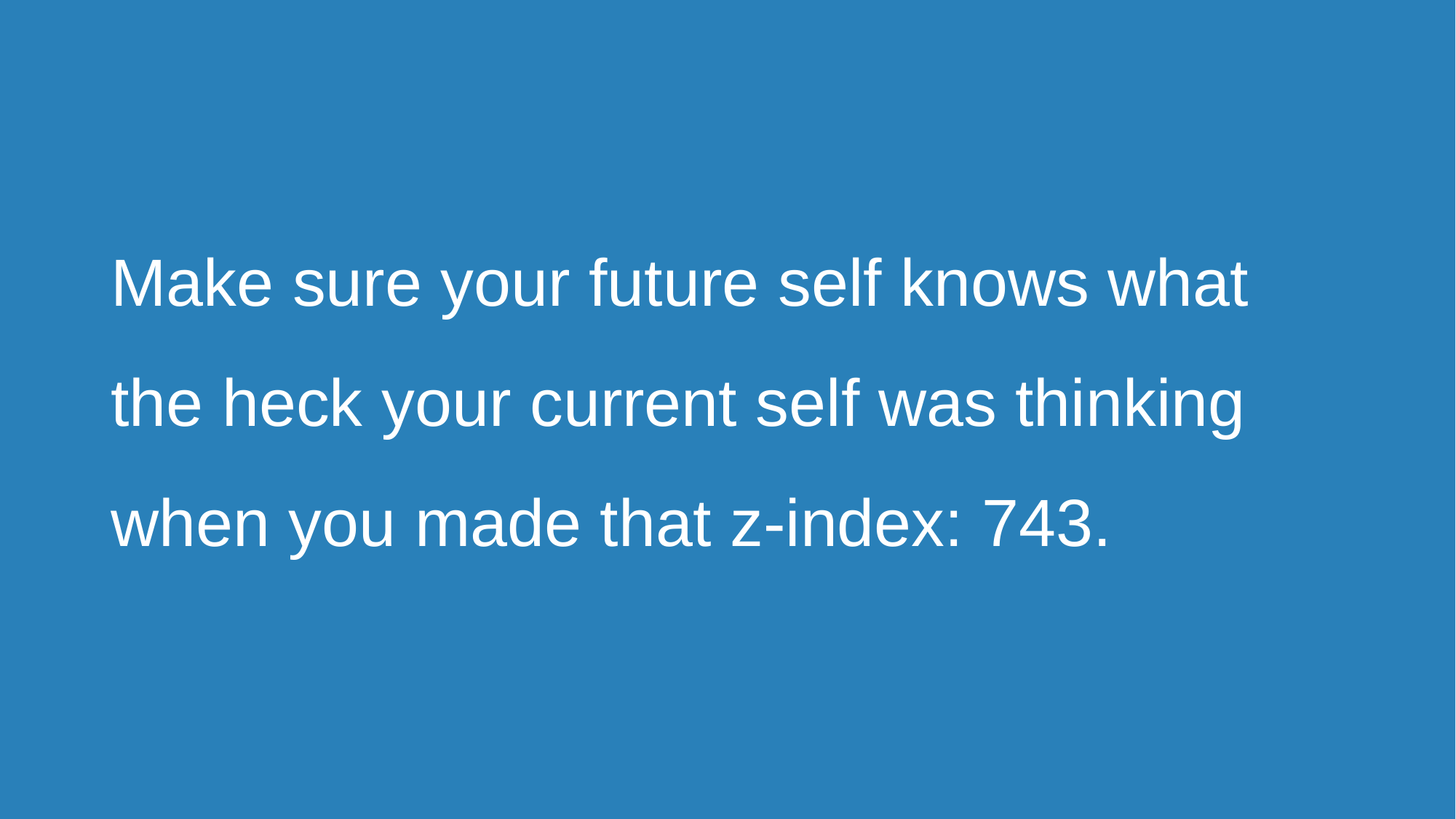

# Make sure your future self knows what the heck your current self was thinking when you made that z-index: 743.